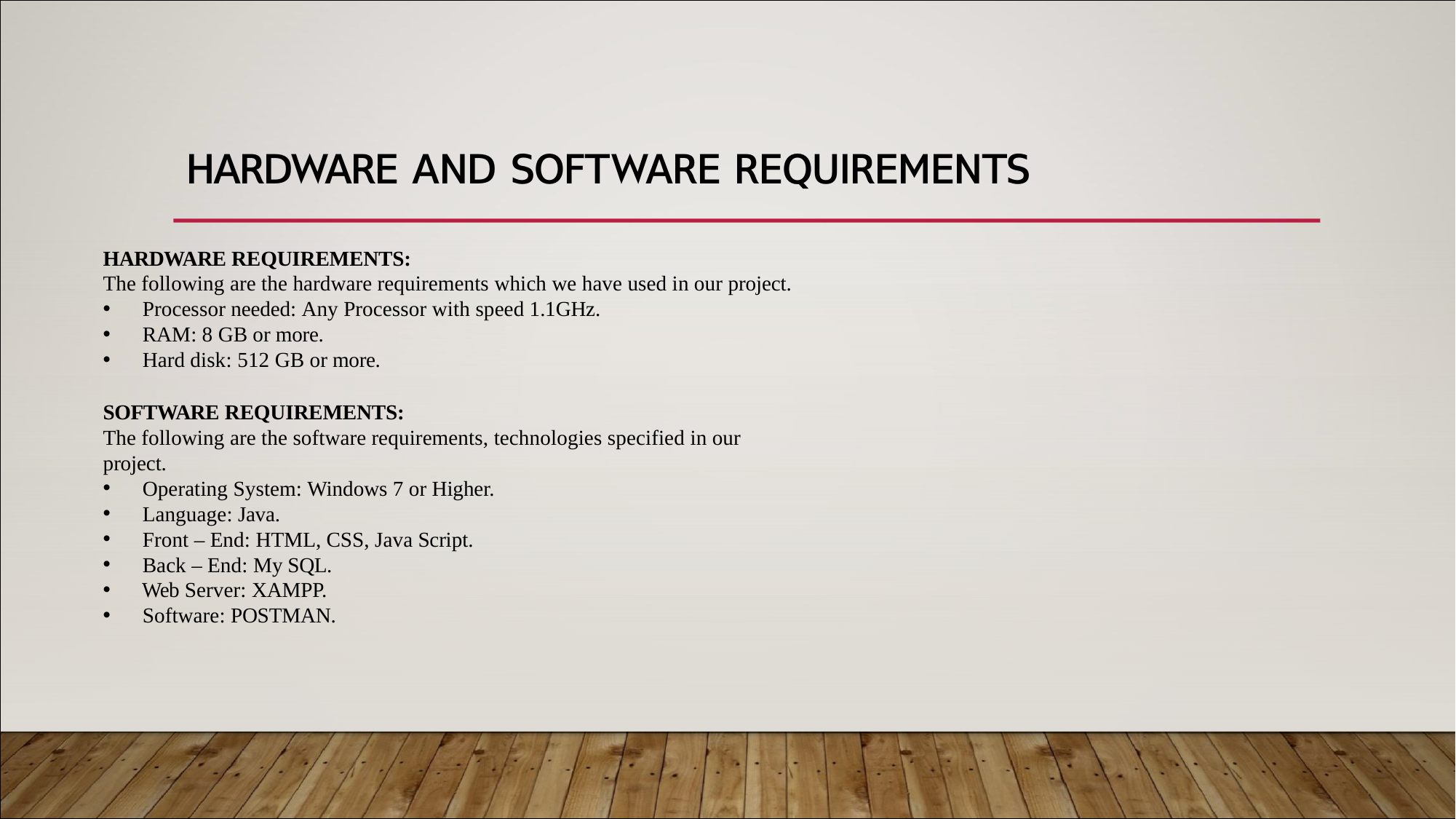

# HARDWARE AND SOFTWARE REQUIREMENTS

HARDWARE REQUIREMENTS:
The following are the hardware requirements which we have used in our project.
Processor needed: Any Processor with speed 1.1GHz.
RAM: 8 GB or more.
Hard disk: 512 GB or more.

SOFTWARE REQUIREMENTS:
The following are the software requirements, technologies specified in our project.
Operating System: Windows 7 or Higher.
Language: Java.
Front – End: HTML, CSS, Java Script.
Back – End: My SQL.
Web Server: XAMPP.
Software: POSTMAN.